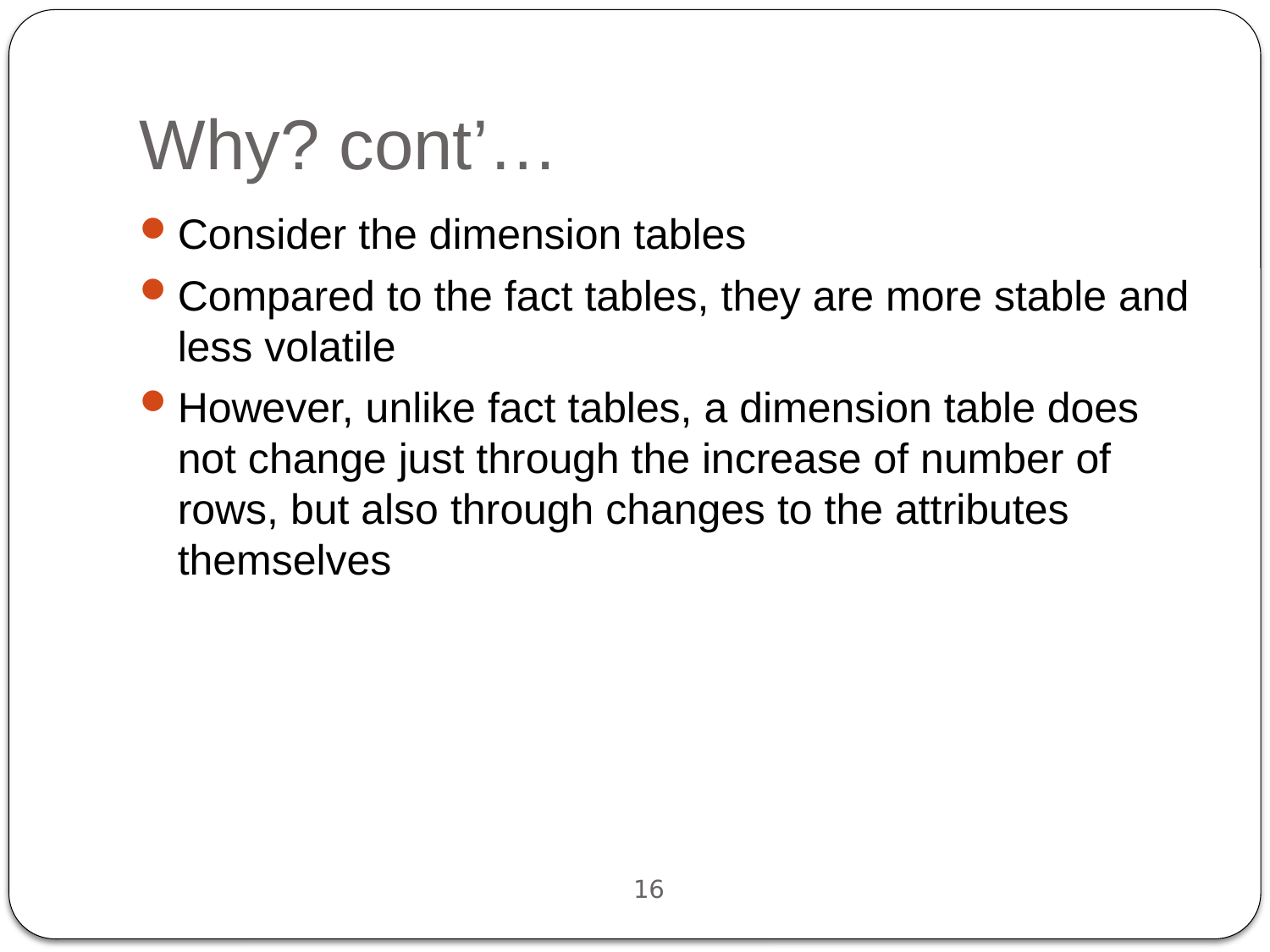

# Why? cont’…
Consider the dimension tables
Compared to the fact tables, they are more stable and less volatile
However, unlike fact tables, a dimension table does not change just through the increase of number of rows, but also through changes to the attributes themselves
16